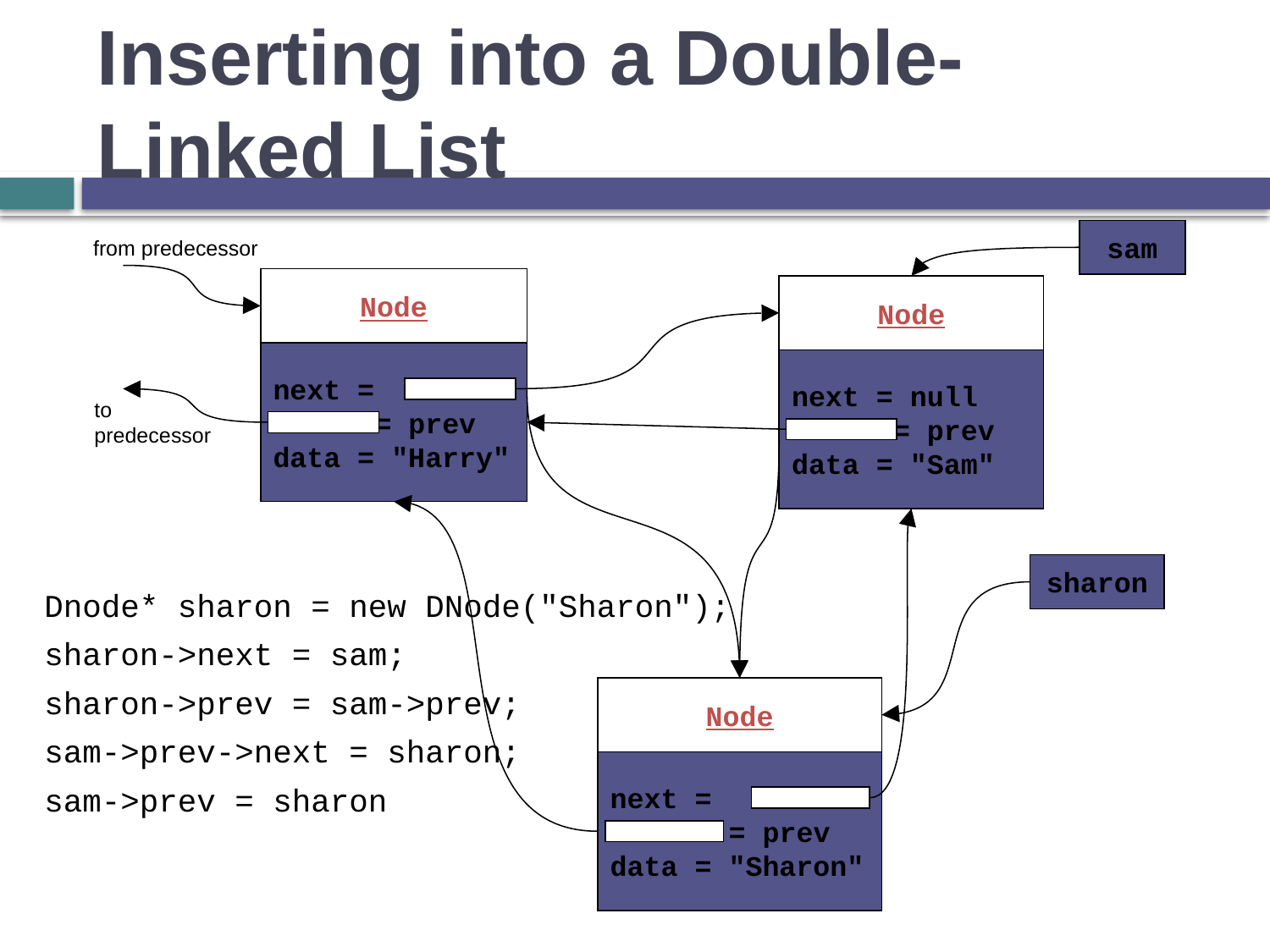

# Inserting into a Double-Linked List
sam
from predecessor
Node
next =
      = prev
data = "Harry"

Node
next = null
      = prev
data = "Sam"

to predecessor
sharon
Dnode* sharon = new DNode("Sharon");
sharon->next = sam;
sharon->prev = sam->prev;
sam->prev->next = sharon;
sam->prev = sharon
Node
next =
       = prev
data = "Sharon"